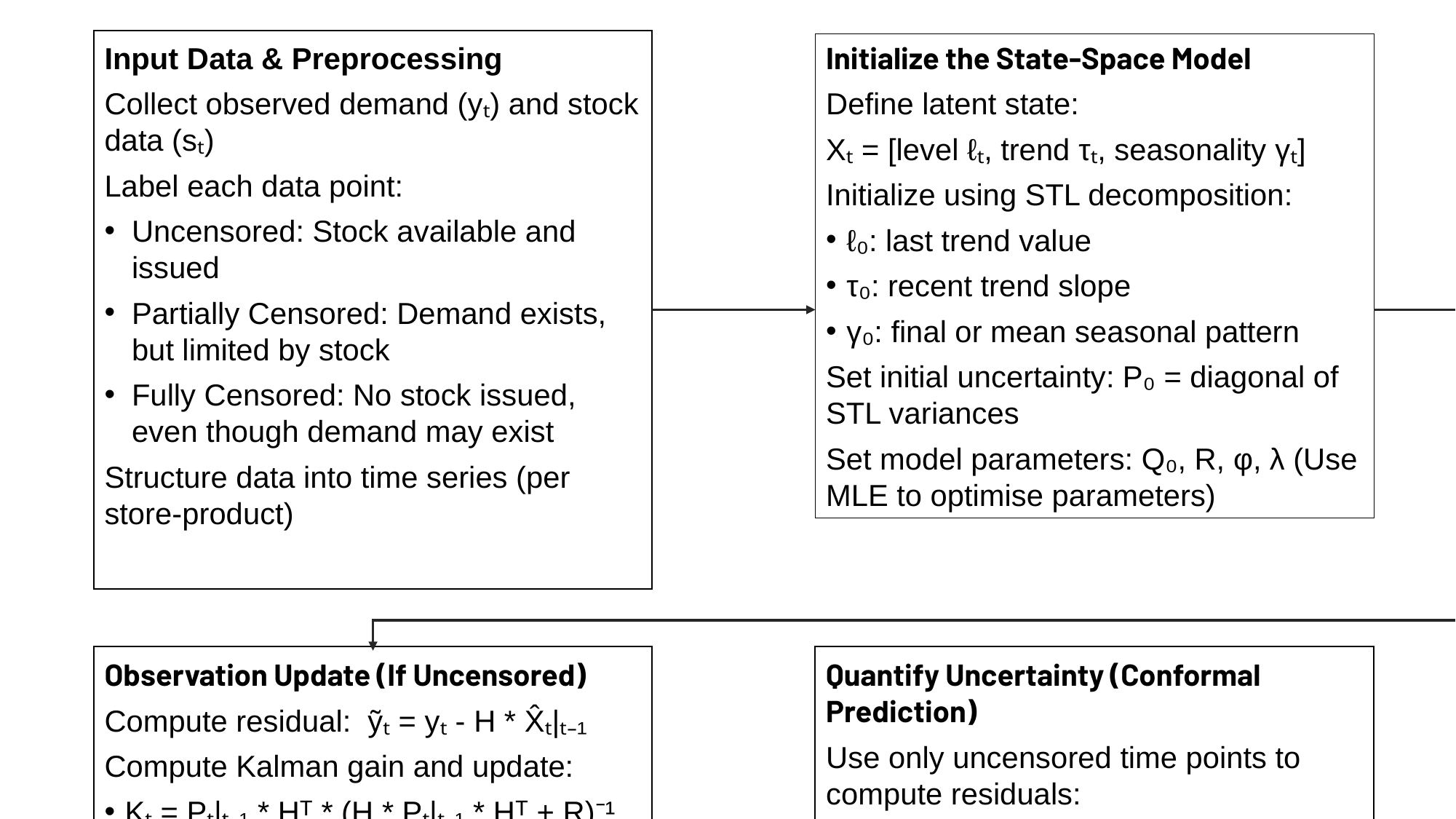

Input Data & Preprocessing
Collect observed demand (yₜ) and stock data (sₜ)
Label each data point:
Uncensored: Stock available and issued
Partially Censored: Demand exists, but limited by stock
Fully Censored: No stock issued, even though demand may exist
Structure data into time series (per store-product)
Initialize the State-Space Model
Define latent state:
Xₜ = [level ℓₜ, trend τₜ, seasonality γₜ]
Initialize using STL decomposition:
ℓ₀: last trend value
τ₀: recent trend slope
γ₀: final or mean seasonal pattern
Set initial uncertainty: P₀ = diagonal of STL variances
Set model parameters: Q₀, R, φ, λ (Use MLE to optimise parameters)
State Prediction (Kalman Filter)
Predict next state:
X̂ₜ|ₜ₋₁ = F * X̂ₜ₋₁|ₜ₋₁
Pₜ|ₜ₋₁ = F * Pₜ₋₁|ₜ₋₁ * Fᵀ + Qₜ
F: Transition Matrix
If censored, increase Qₜ to reflect rising uncertainty.

Observation Update (If Uncensored)
Compute residual:  ỹₜ = yₜ - H * X̂ₜ|ₜ₋₁
Compute Kalman gain and update:
Kₜ = Pₜ|ₜ₋₁ * Hᵀ * (H * Pₜ|ₜ₋₁ * Hᵀ + R)⁻¹
X̂ₜ|ₜ = X̂ₜ|ₜ₋₁ + Kₜ * ỹₜ
Pₜ|ₜ = (I - Kₜ * H) * Pₜ|ₜ₋₁
If censored: skip update
Quantify Uncertainty (Conformal Prediction)
Use only uncensored time points to compute residuals:
rₜ = |yₜ - ŷₜ|
Collect all residuals R
Calculate conformal quantile:
q_α = Quantile₁₋α(R)
Create prediction interval:
ŷₜ ± q_α, bounded below by 0
Output
True demand estimate
(ŷₜ)
Prediction interval
[max(0, ŷₜ - q_α), ŷₜ + q_α]